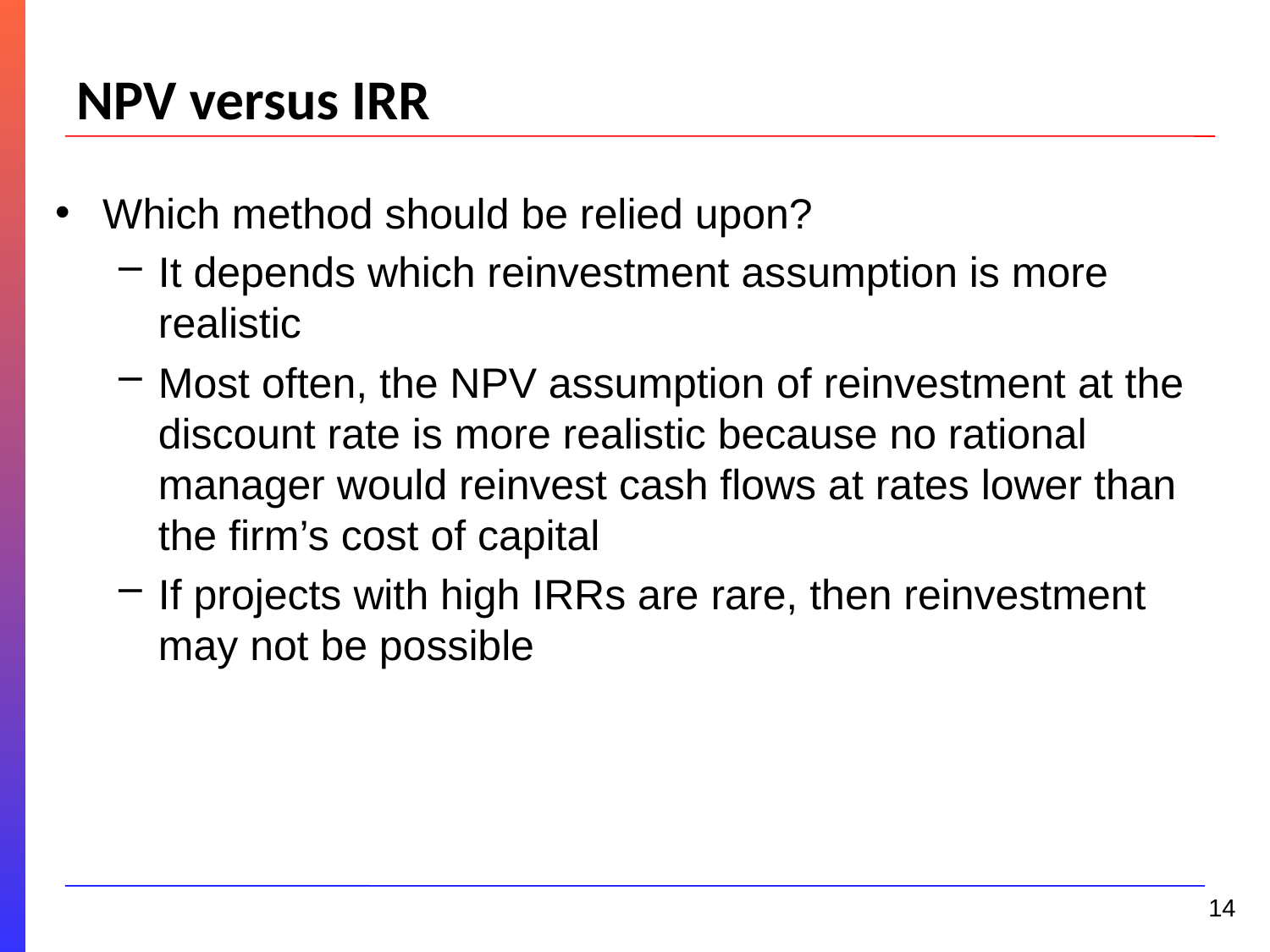

# NPV versus IRR
Which method should be relied upon?
It depends which reinvestment assumption is more realistic
Most often, the NPV assumption of reinvestment at the discount rate is more realistic because no rational manager would reinvest cash flows at rates lower than the firm’s cost of capital
If projects with high IRRs are rare, then reinvestment may not be possible

14